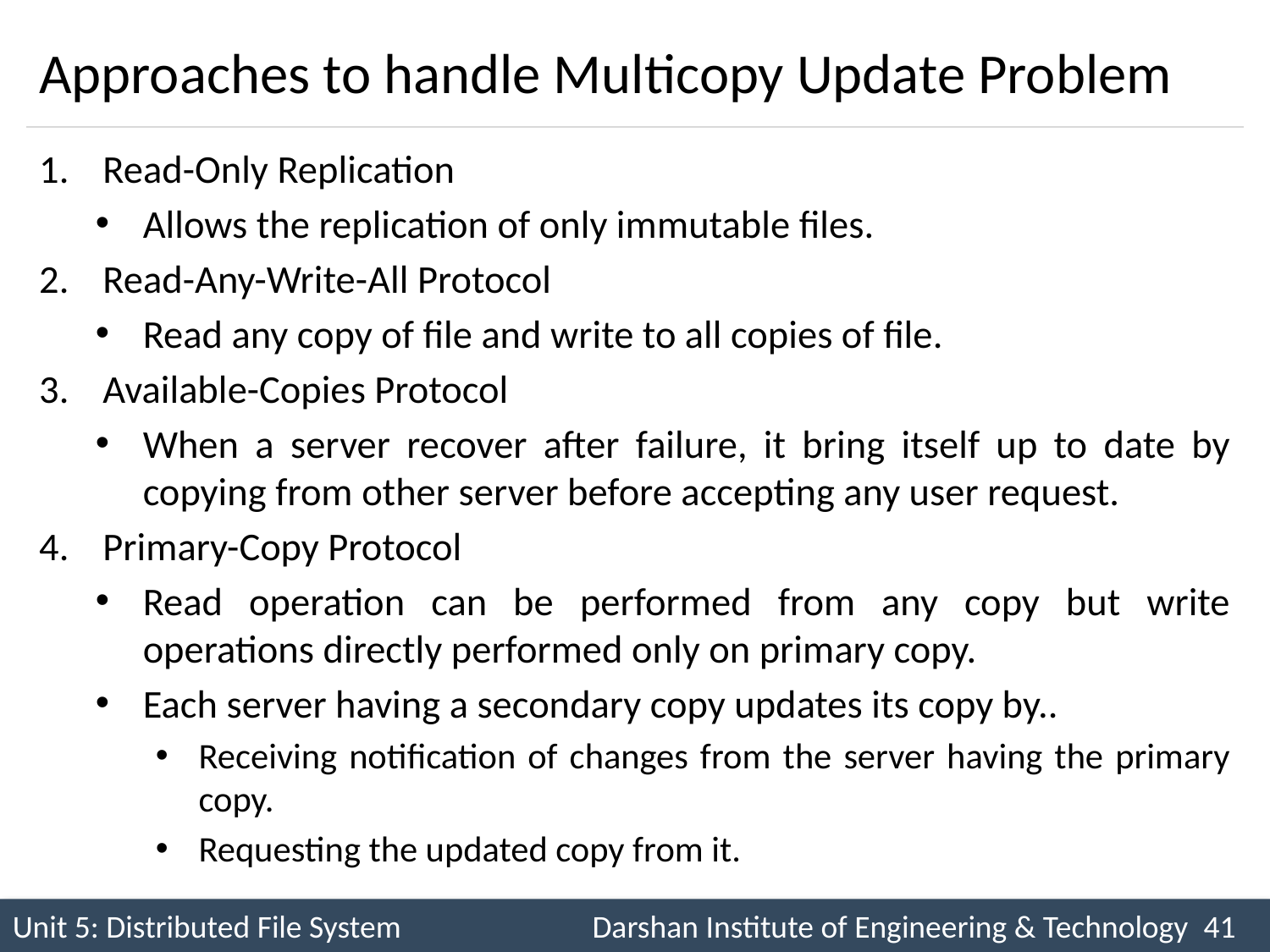

# Approaches to handle Multicopy Update Problem
Read-Only Replication
Allows the replication of only immutable files.
Read-Any-Write-All Protocol
Read any copy of file and write to all copies of file.
Available-Copies Protocol
When a server recover after failure, it bring itself up to date by copying from other server before accepting any user request.
Primary-Copy Protocol
Read operation can be performed from any copy but write operations directly performed only on primary copy.
Each server having a secondary copy updates its copy by..
Receiving notification of changes from the server having the primary copy.
Requesting the updated copy from it.